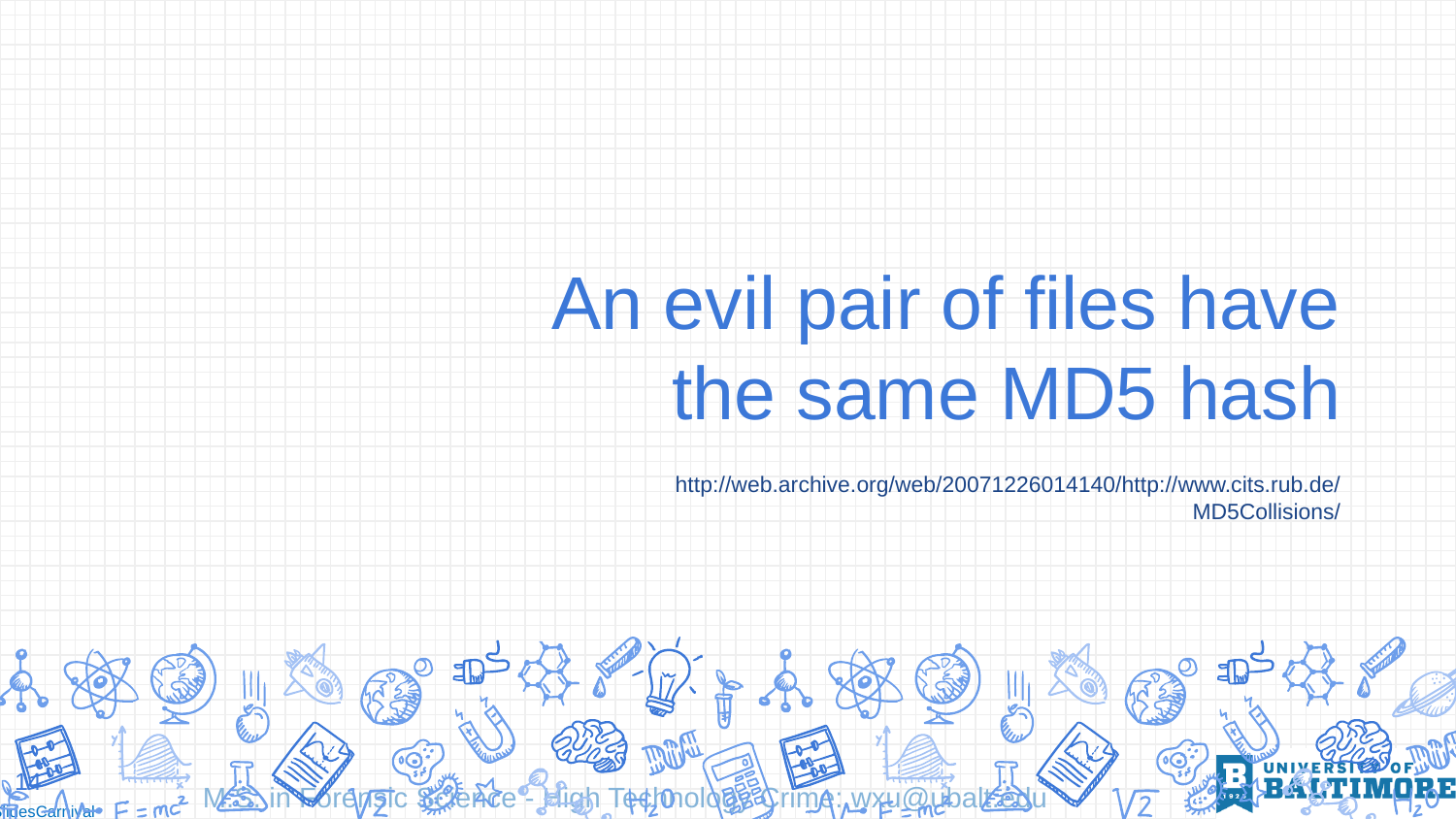

# An evil pair of files have the same MD5 hash
http://web.archive.org/web/20071226014140/http://www.cits.rub.de/MD5Collisions/
14